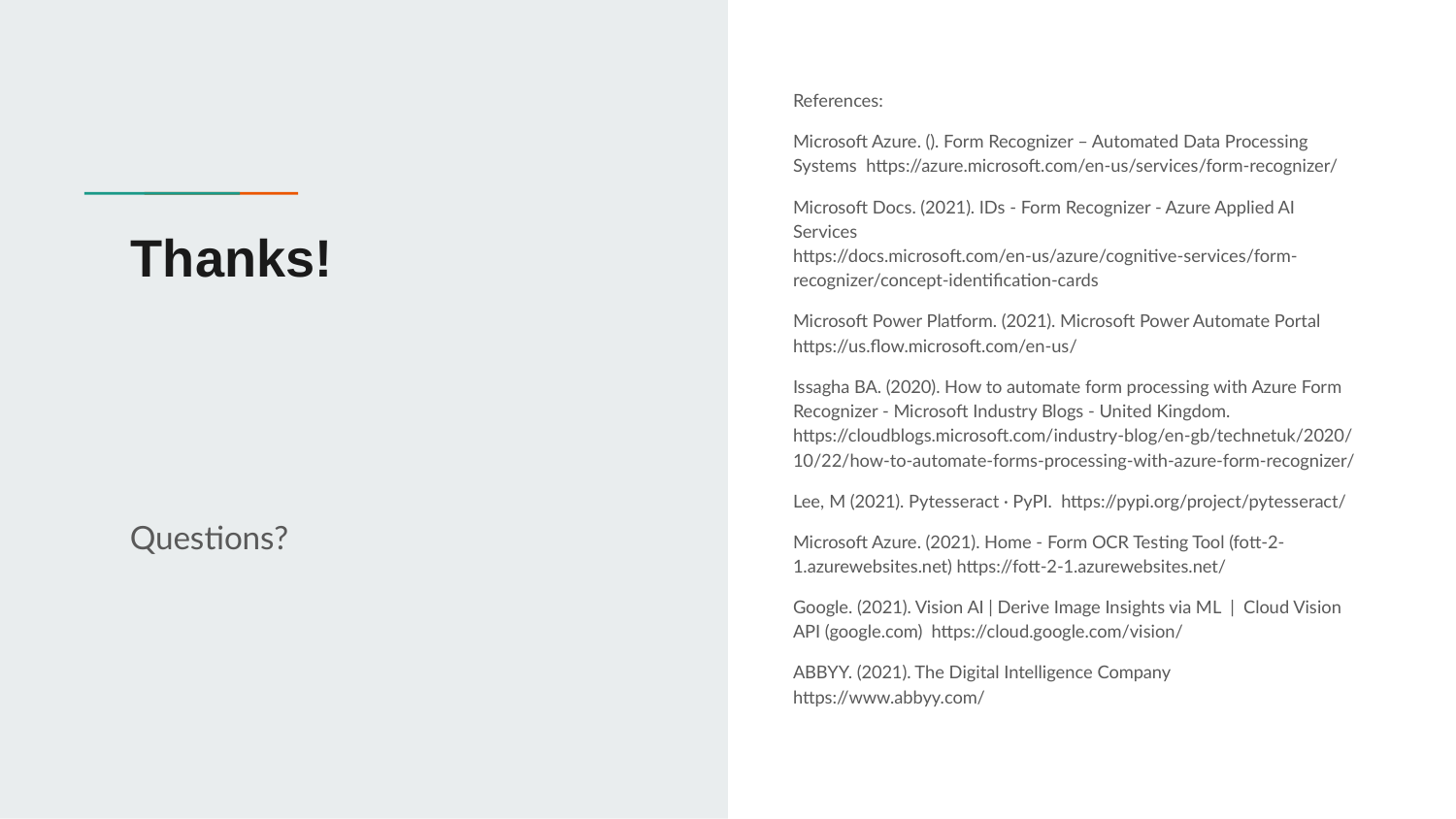

References:
Microsoft Azure. (). Form Recognizer – Automated Data Processing Systems  https://azure.microsoft.com/en-us/services/form-recognizer/
Microsoft Docs. (2021). IDs - Form Recognizer - Azure Applied AI Services https://docs.microsoft.com/en-us/azure/cognitive-services/form-recognizer/concept-identification-cards
Microsoft Power Platform. (2021). Microsoft Power Automate Portal https://us.flow.microsoft.com/en-us/
Issagha BA. (2020). How to automate form processing with Azure Form Recognizer - Microsoft Industry Blogs - United Kingdom.  https://cloudblogs.microsoft.com/industry-blog/en-gb/technetuk/2020/10/22/how-to-automate-forms-processing-with-azure-form-recognizer/
Lee, M (2021). Pytesseract · PyPI.  https://pypi.org/project/pytesseract/
Microsoft Azure. (2021). Home - Form OCR Testing Tool (fott-2-1.azurewebsites.net) https://fott-2-1.azurewebsites.net/
Google. (2021). Vision AI | Derive Image Insights via ML  |  Cloud Vision API (google.com)  https://cloud.google.com/vision/
ABBYY. (2021). The Digital Intelligence Company  https://www.abbyy.com/
# Thanks!
Questions?